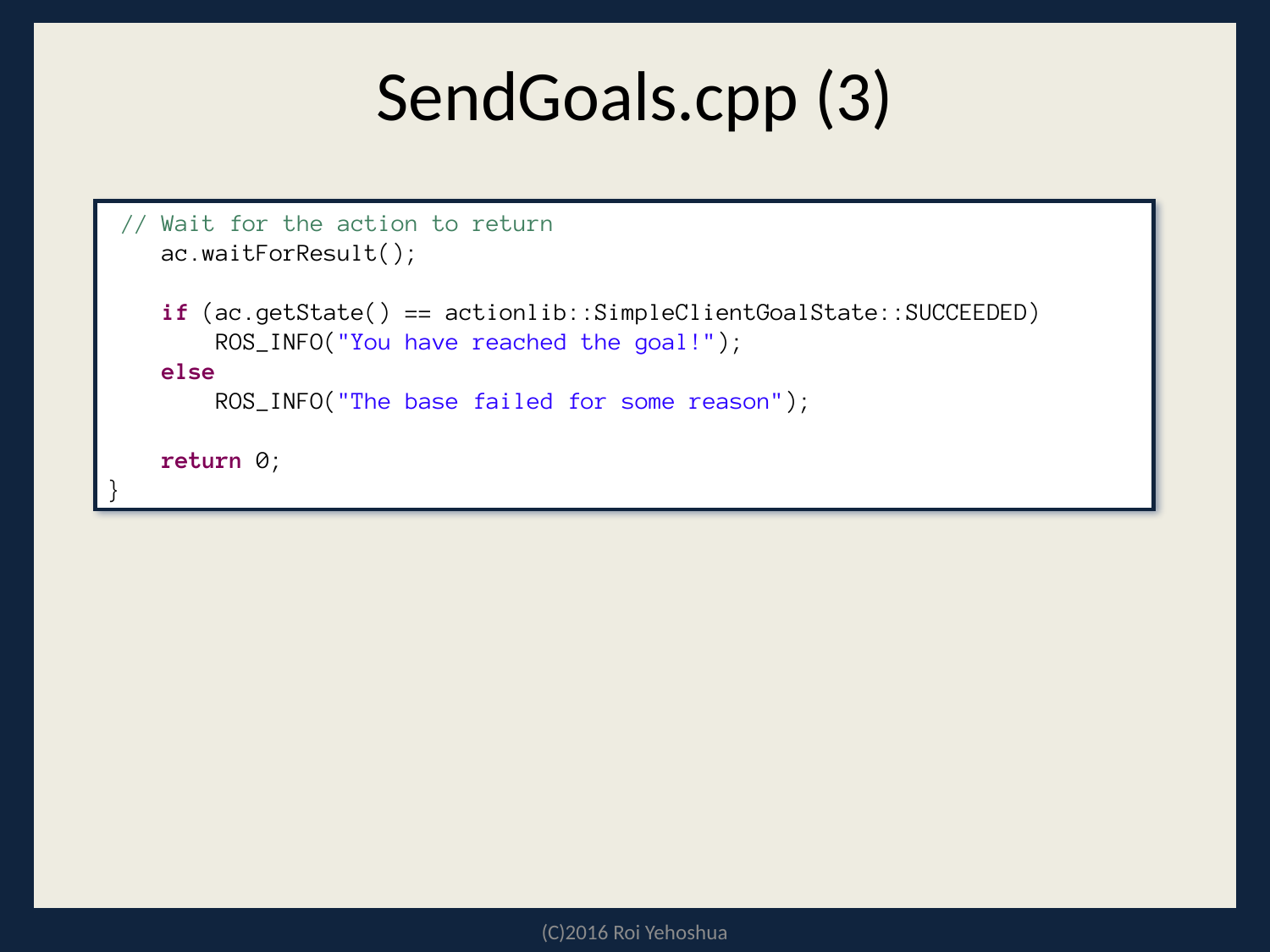

# SendGoals.cpp (3)
 // Wait for the action to return
    ac.waitForResult();

    if (ac.getState() == actionlib::SimpleClientGoalState::SUCCEEDED)
        ROS_INFO("You have reached the goal!");
    else
        ROS_INFO("The base failed for some reason");

    return 0;
}
(C)2016 Roi Yehoshua